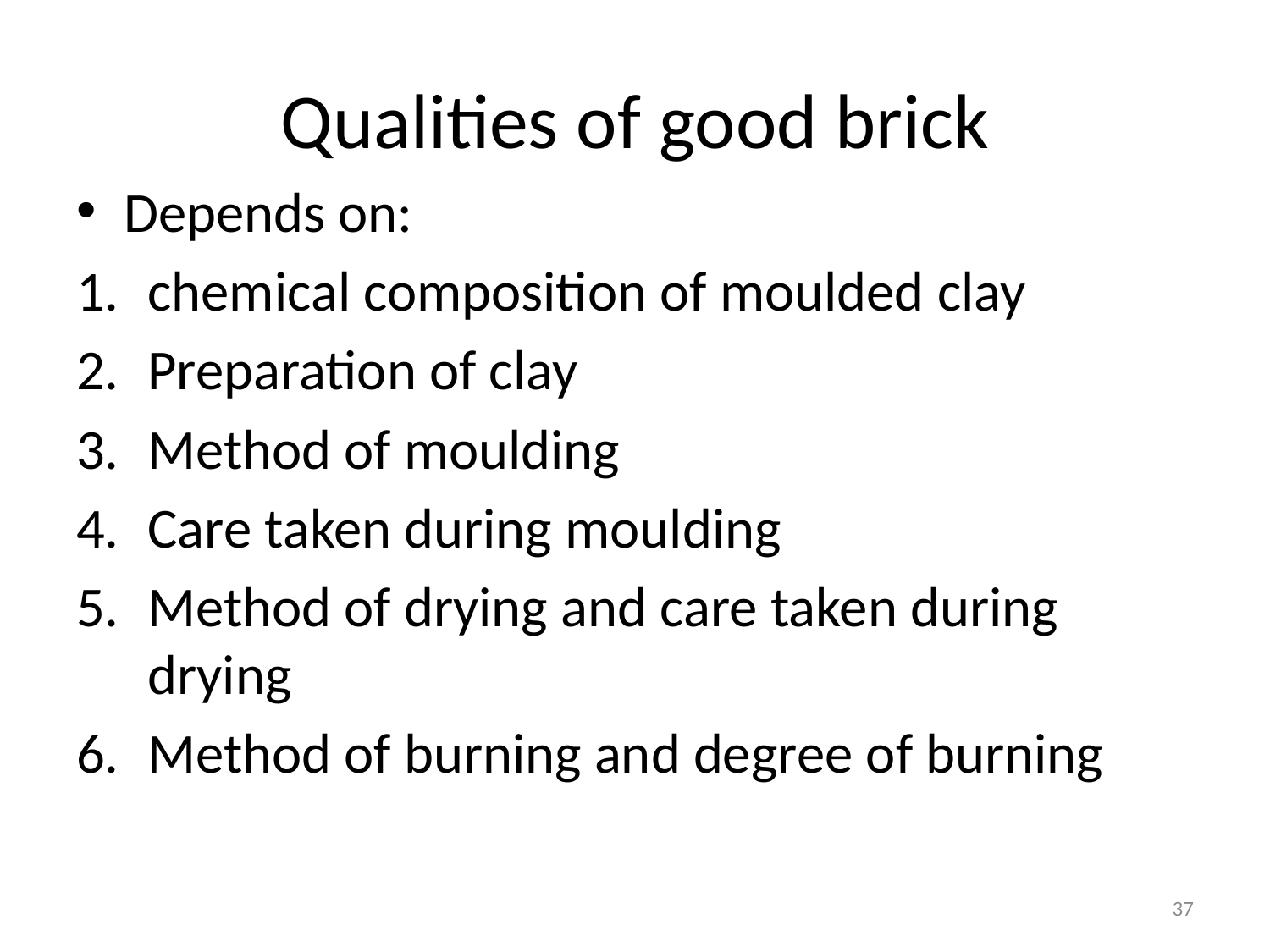

# Qualities of good brick
Depends on:
chemical composition of moulded clay
Preparation of clay
Method of moulding
Care taken during moulding
Method of drying and care taken during drying
Method of burning and degree of burning

37